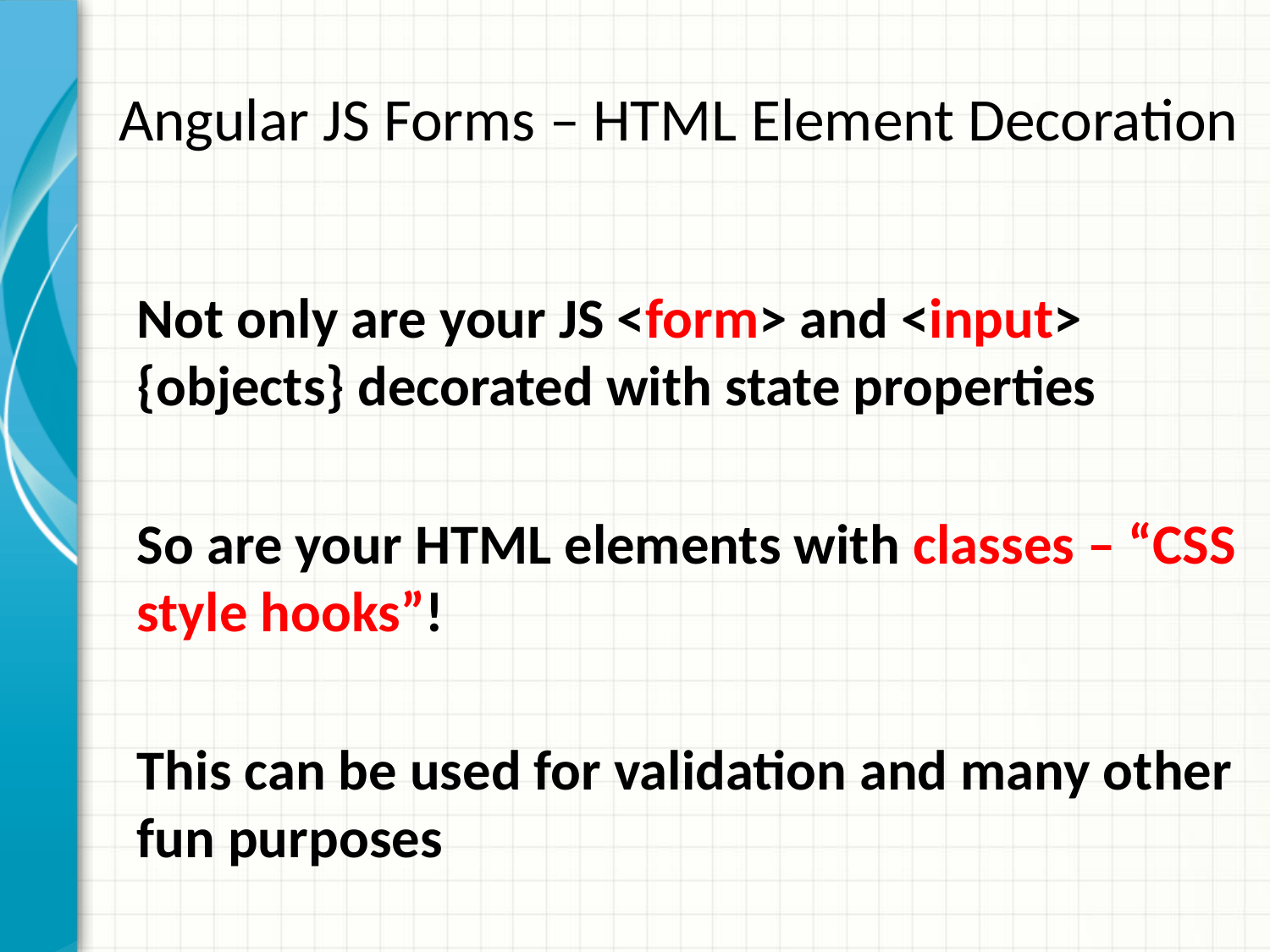

# Angular JS Forms – HTML Element Decoration

Not only are your JS <form> and <input> {objects} decorated with state properties

So are your HTML elements with classes – “CSS style hooks”!

This can be used for validation and many other fun purposes